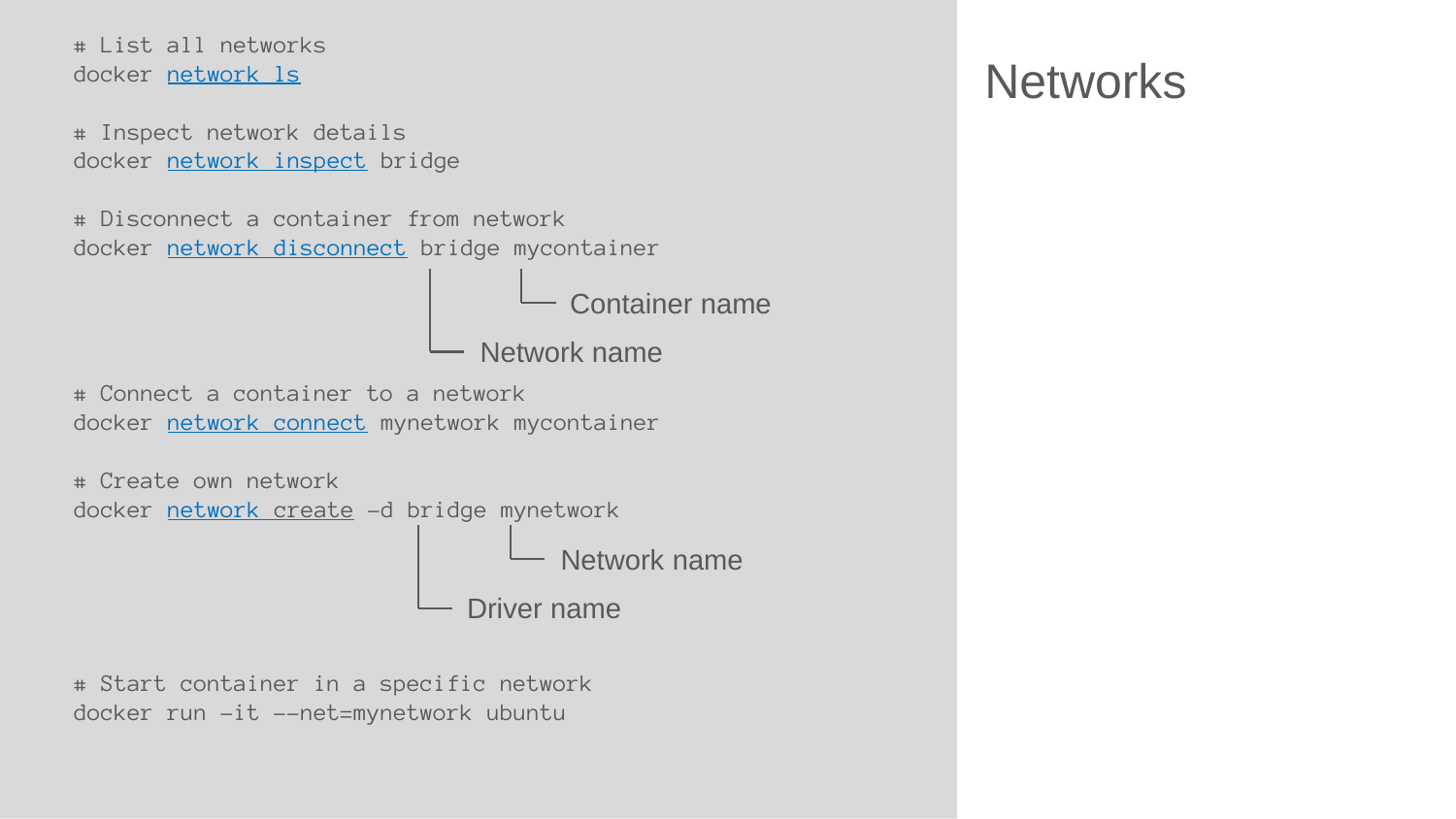

# List all networks
docker network ls

# Inspect network details
docker network inspect bridge

# Disconnect a container from network
docker network disconnect bridge mycontainer

# Connect a container to a network
docker network connect mynetwork mycontainer

# Create own network
docker network create -d bridge mynetwork

# Start container in a specific network
docker run -it --net=mynetwork ubuntu
# Networks

Network name
Container name
Driver name
Network name